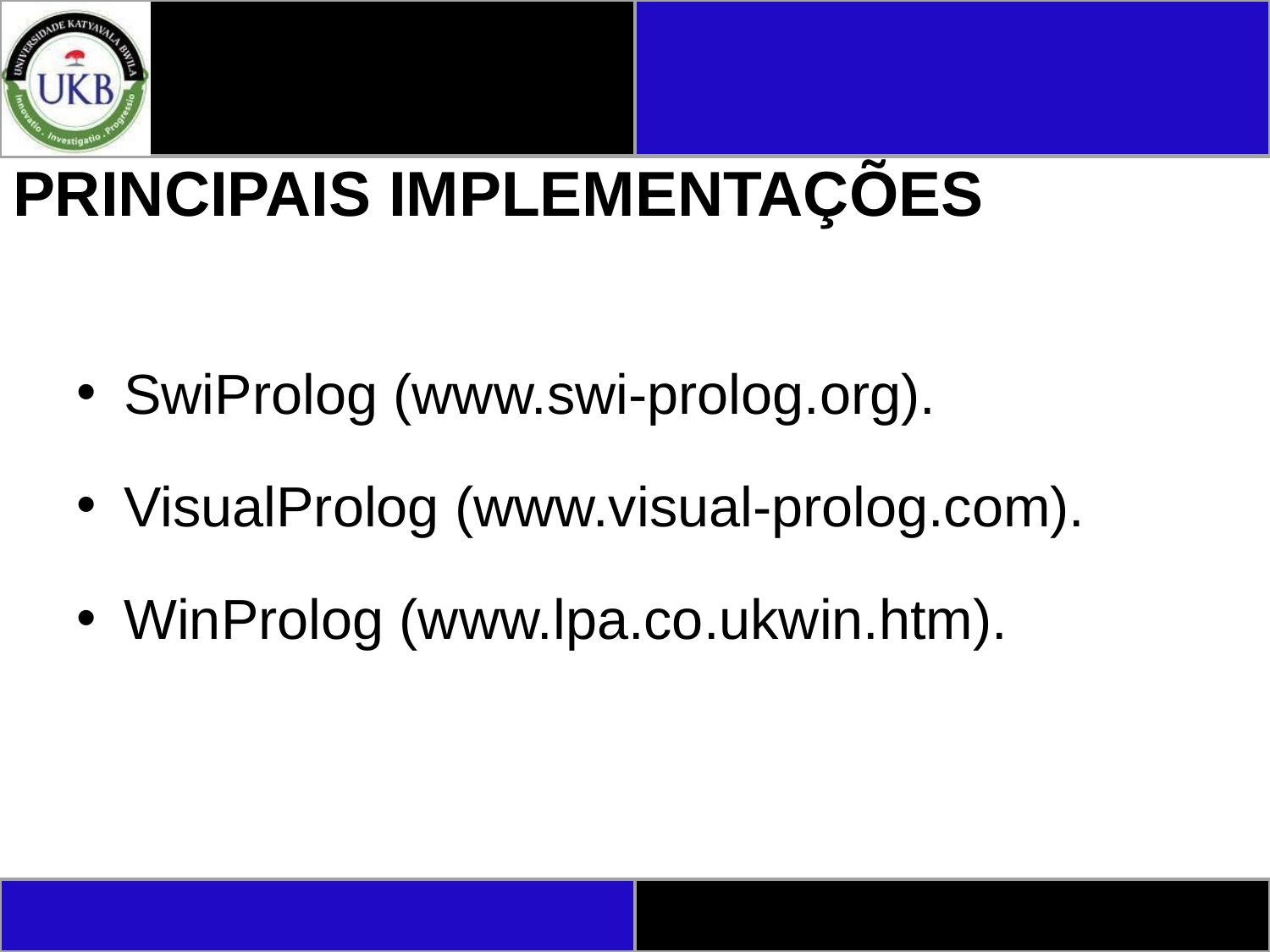

# PRINCIPAIS IMPLEMENTAÇÕES
SwiProlog (www.swi-prolog.org).
VisualProlog (www.visual-prolog.com).
WinProlog (www.lpa.co.ukwin.htm).